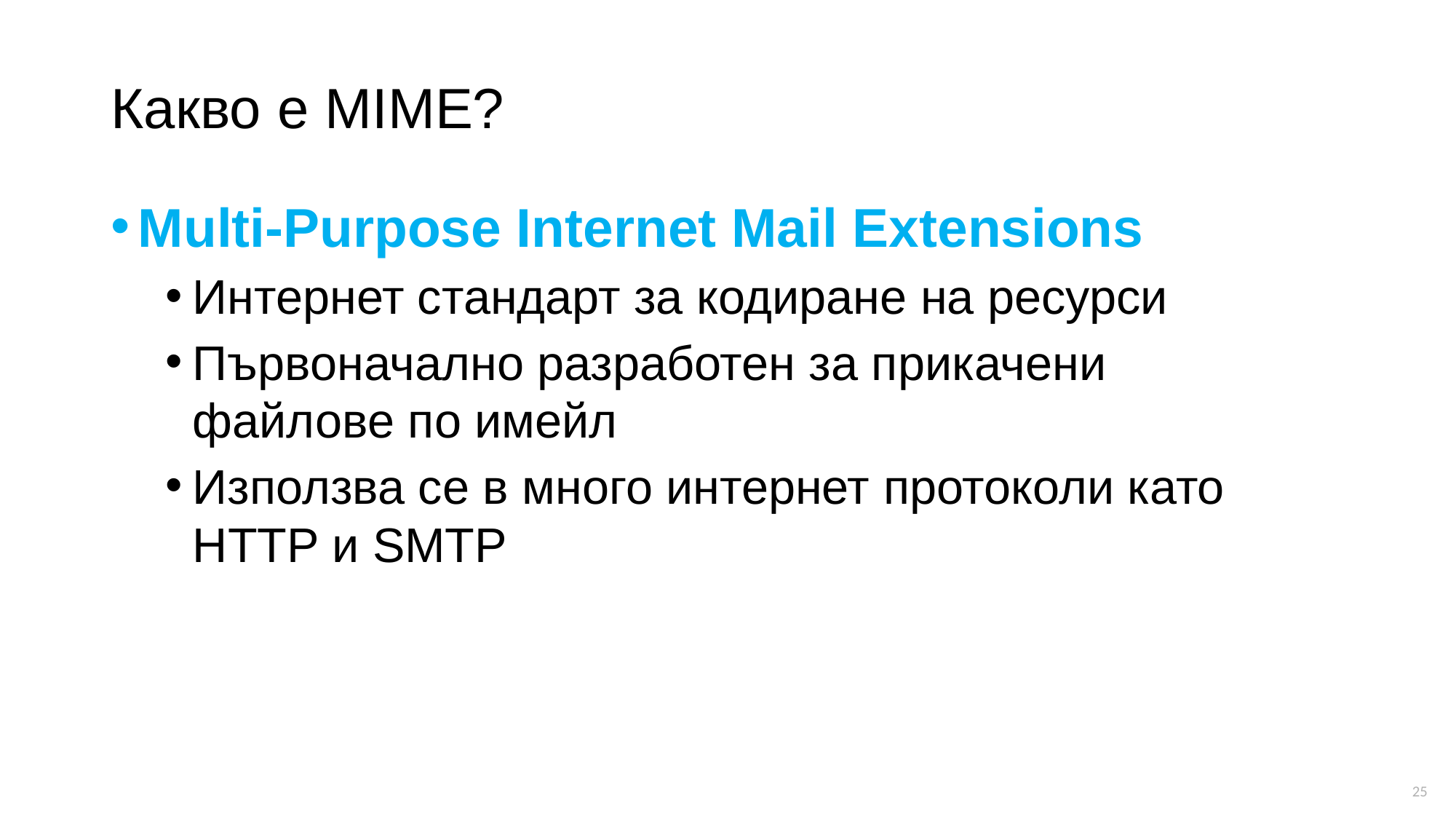

# Какво е MIME?
Multi-Purpose Internet Mail Extensions
Интернет стандарт за кодиране на ресурси
Първоначално разработен за прикачени файлове по имейл
Използва се в много интернет протоколи като HTTP и SMTP
25